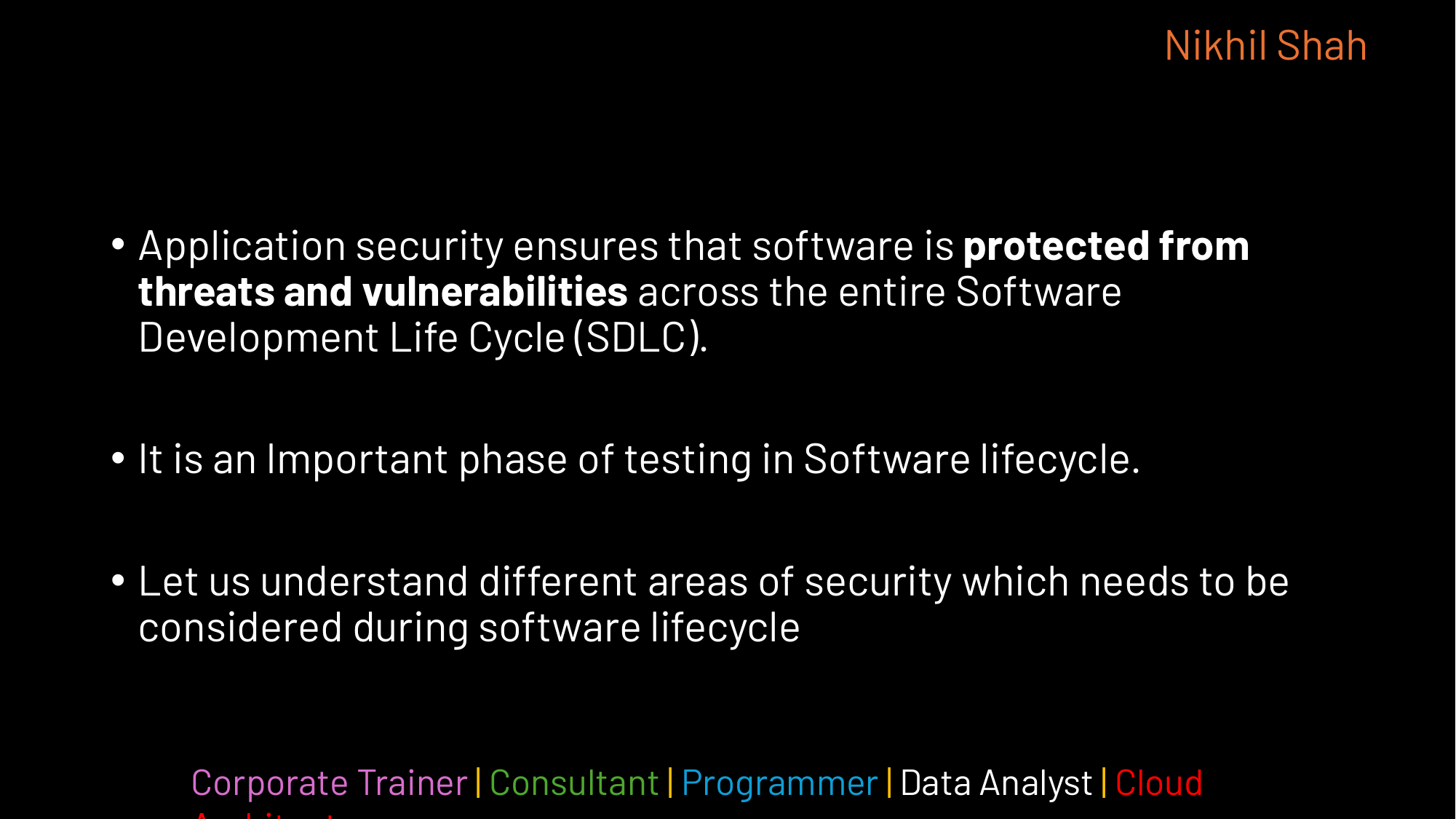

#
Application security ensures that software is protected from threats and vulnerabilities across the entire Software Development Life Cycle (SDLC).

It is an Important phase of testing in Software lifecycle.

Let us understand different areas of security which needs to be considered during software lifecycle